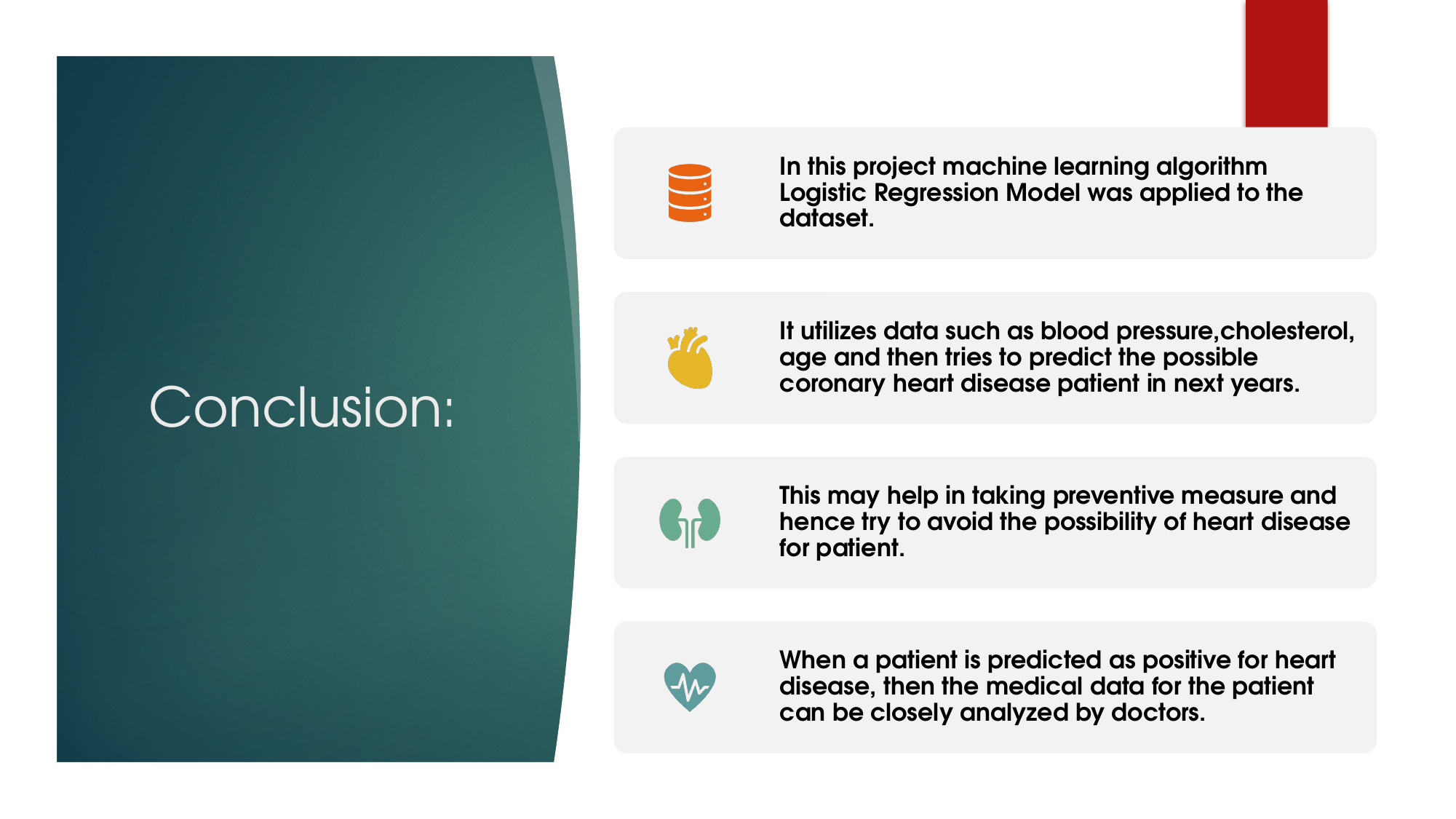

# Conclusion:
In this project machine learning algorithm Logistic Regression Model was applied to the dataset.
It utilizes data such as blood pressure,cholesterol, age and then tries to predict the possible coronary heart disease patient in next years.
This may help in taking preventive measure and hence try to avoid the possibility of heart disease for patient.
When a patient is predicted as positive for heart disease, then the medical data for the patient can be closely analyzed by doctors.